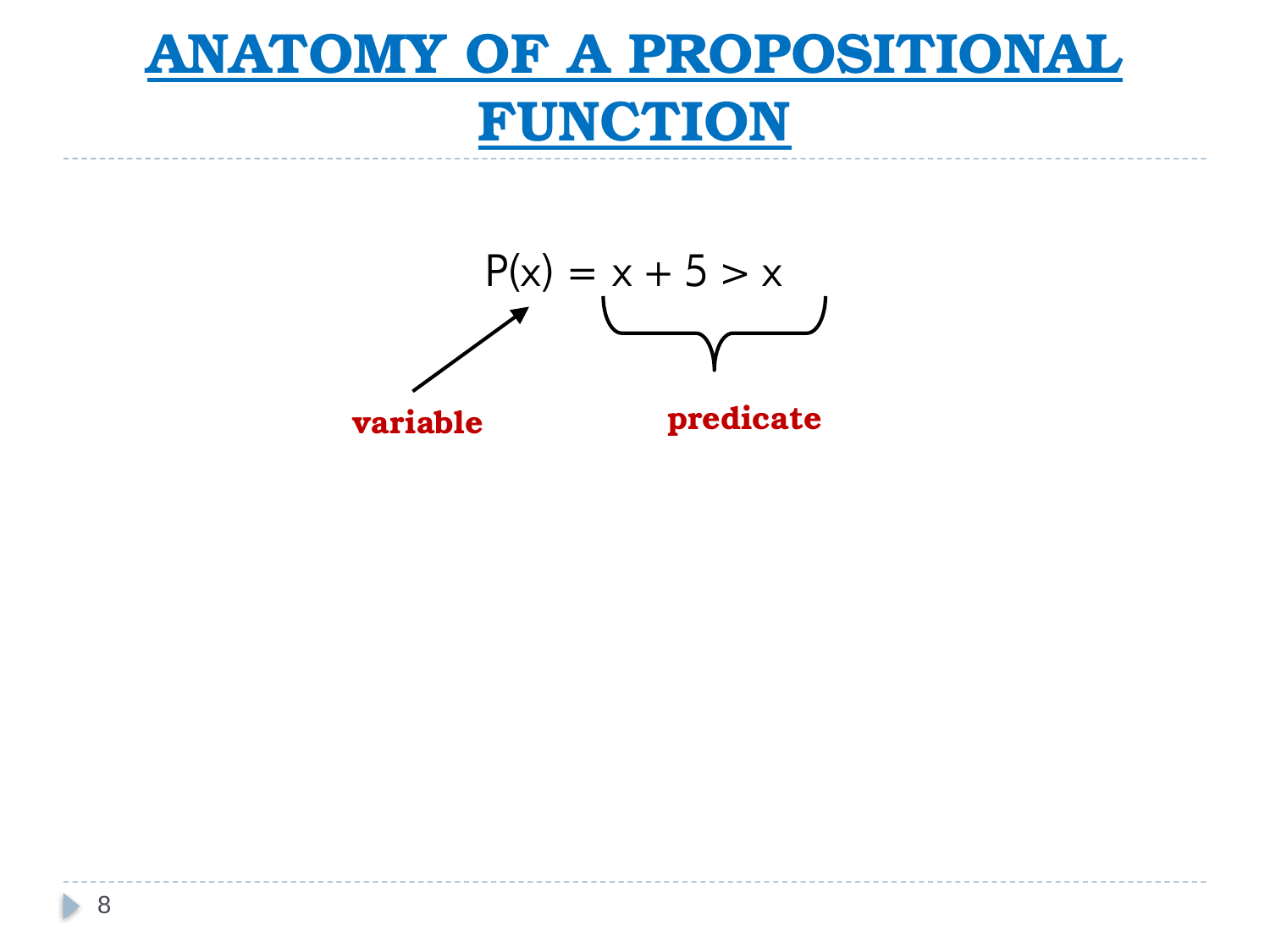

# ANATOMY OF A PROPOSITIONAL FUNCTION

P(x) = x + 5 > x

predicate
variable
8